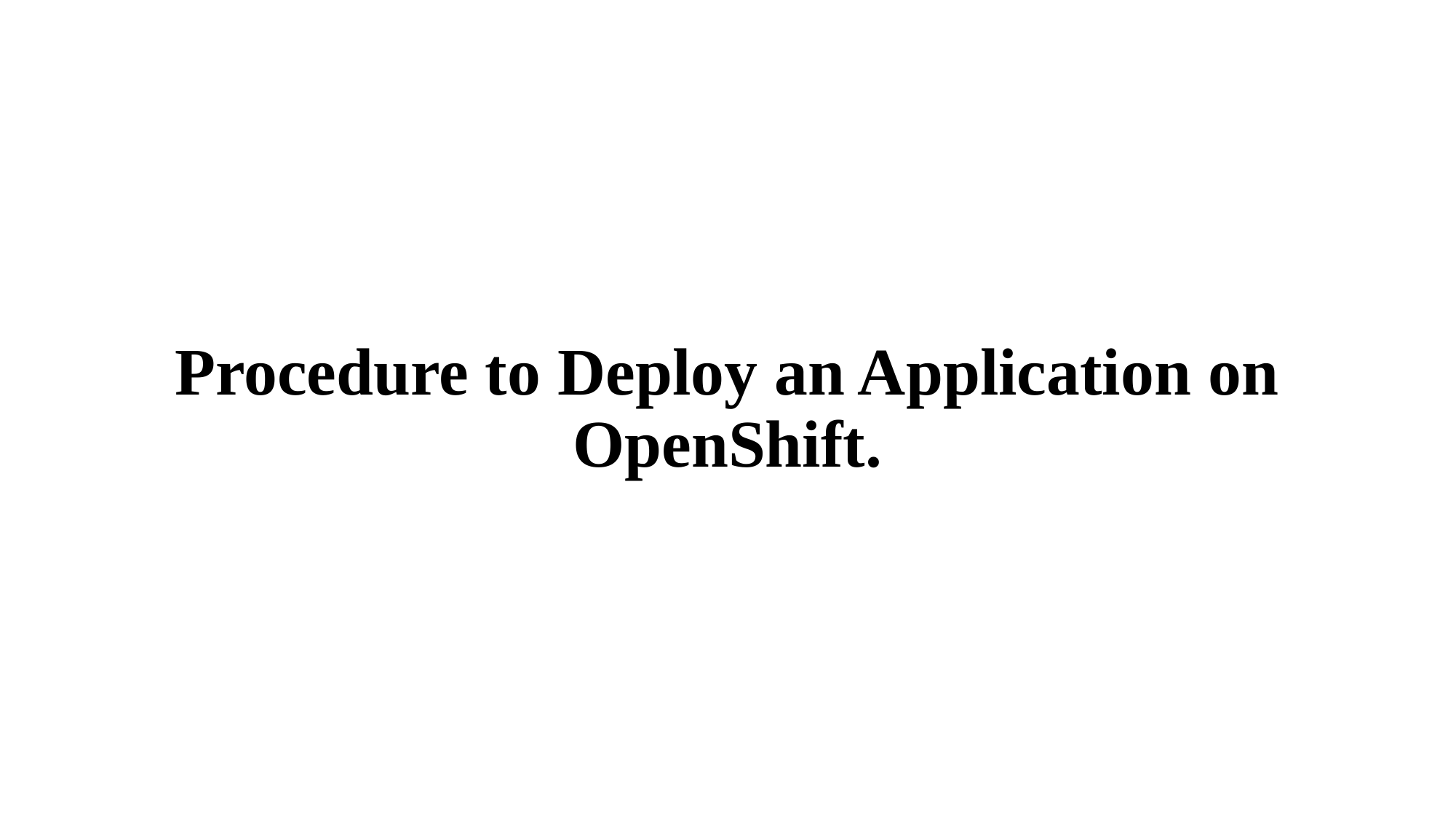

# Procedure to Deploy an Application on OpenShift.